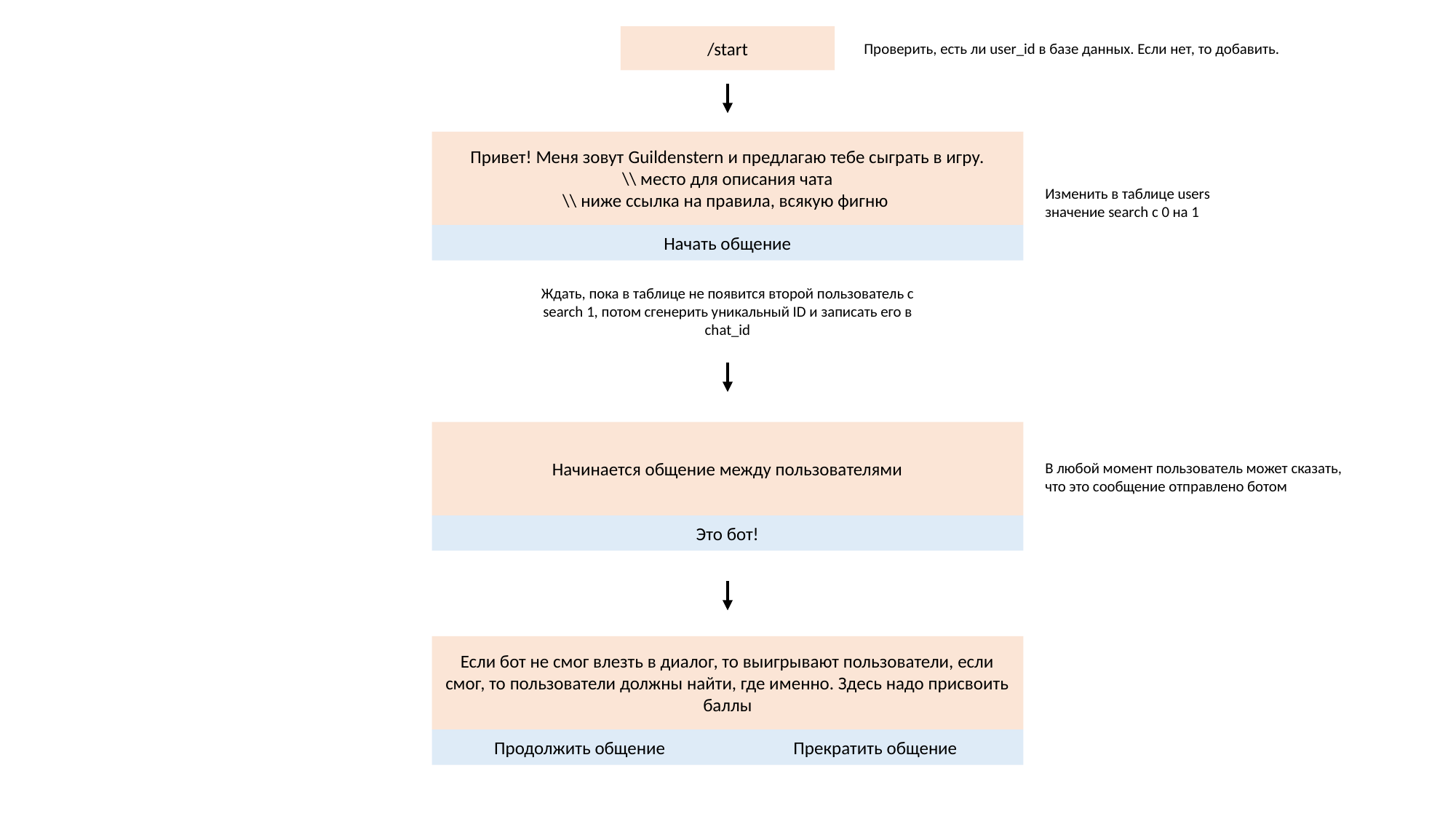

/start
Проверить, есть ли user_id в базе данных. Если нет, то добавить.
Привет! Меня зовут Guildenstern и предлагаю тебе сыграть в игру.
\\ место для описания чата
\\ ниже ссылка на правила, всякую фигню
Изменить в таблице users значение search с 0 на 1
Начать общение
Ждать, пока в таблице не появится второй пользователь с search 1, потом сгенерить уникальный ID и записать его в chat_id
Начинается общение между пользователями
В любой момент пользователь может сказать, что это сообщение отправлено ботом
Это бот!
Если бот не смог влезть в диалог, то выигрывают пользователи, если смог, то пользователи должны найти, где именно. Здесь надо присвоить баллы
Продолжить общение
Прекратить общение